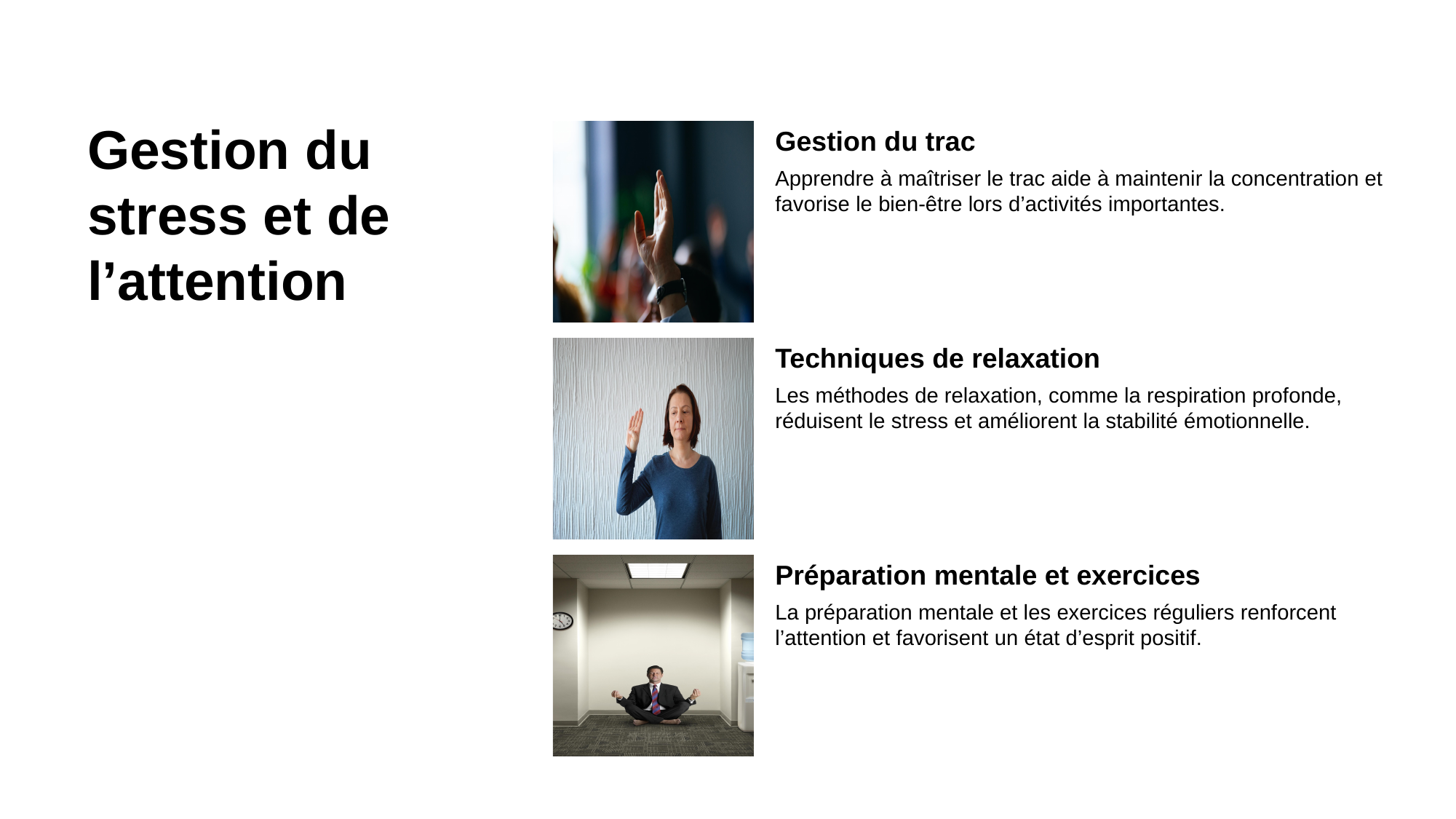

# Gestion du stress et de l’attention
Gestion du trac
Apprendre à maîtriser le trac aide à maintenir la concentration et favorise le bien-être lors d’activités importantes.
Techniques de relaxation
Les méthodes de relaxation, comme la respiration profonde, réduisent le stress et améliorent la stabilité émotionnelle.
Préparation mentale et exercices
La préparation mentale et les exercices réguliers renforcent l’attention et favorisent un état d’esprit positif.